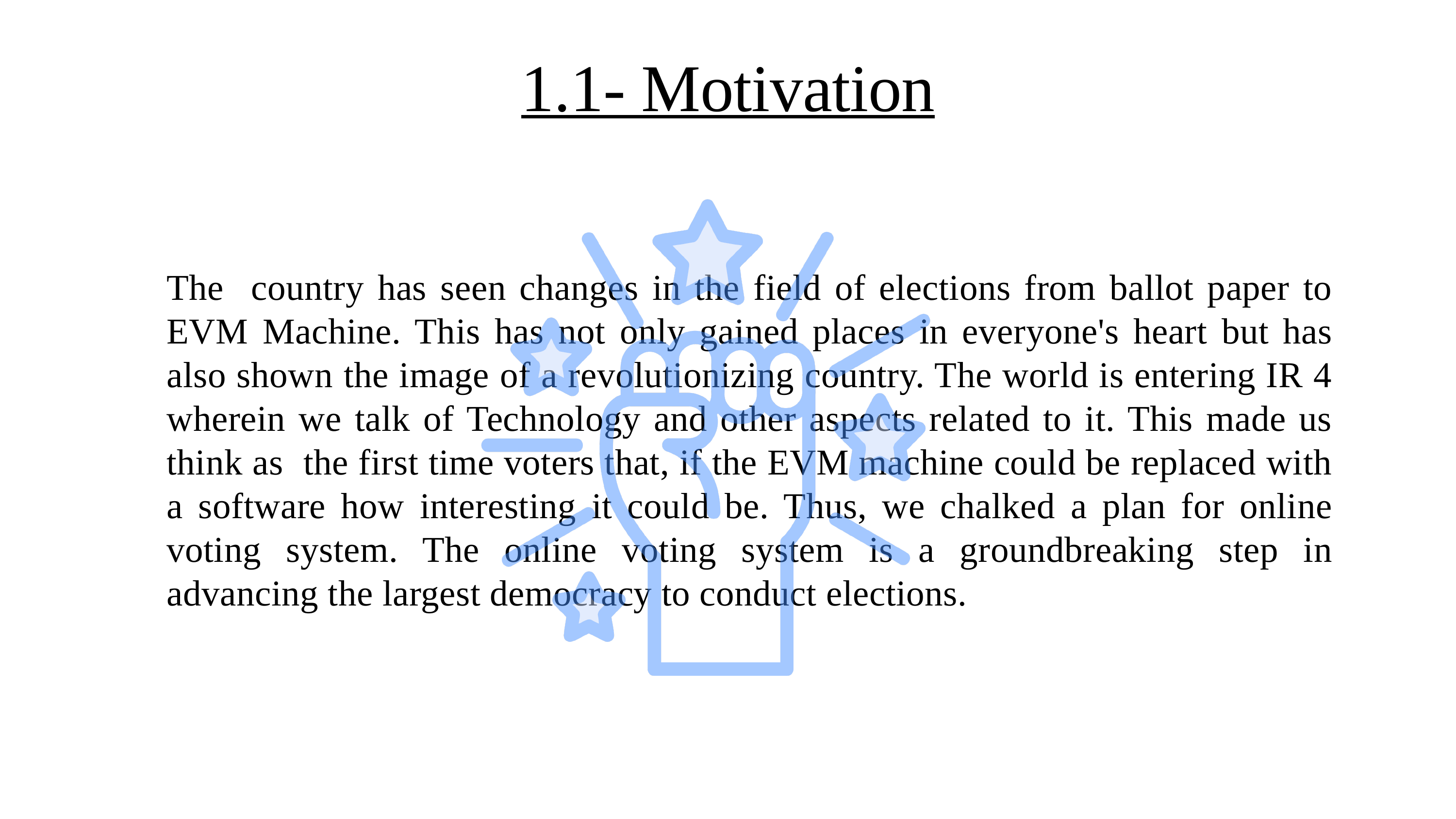

1.1- Motivation

The  country has seen changes in the field of elections from ballot paper to EVM Machine. This has not only gained places in everyone's heart but has also shown the image of a revolutionizing country. The world is entering IR 4 wherein we talk of Technology and other aspects related to it. This made us think as  the first time voters that, if the EVM machine could be replaced with a software how interesting it could be. Thus, we chalked a plan for online voting system. The online voting system is a groundbreaking step in advancing the largest democracy to conduct elections.